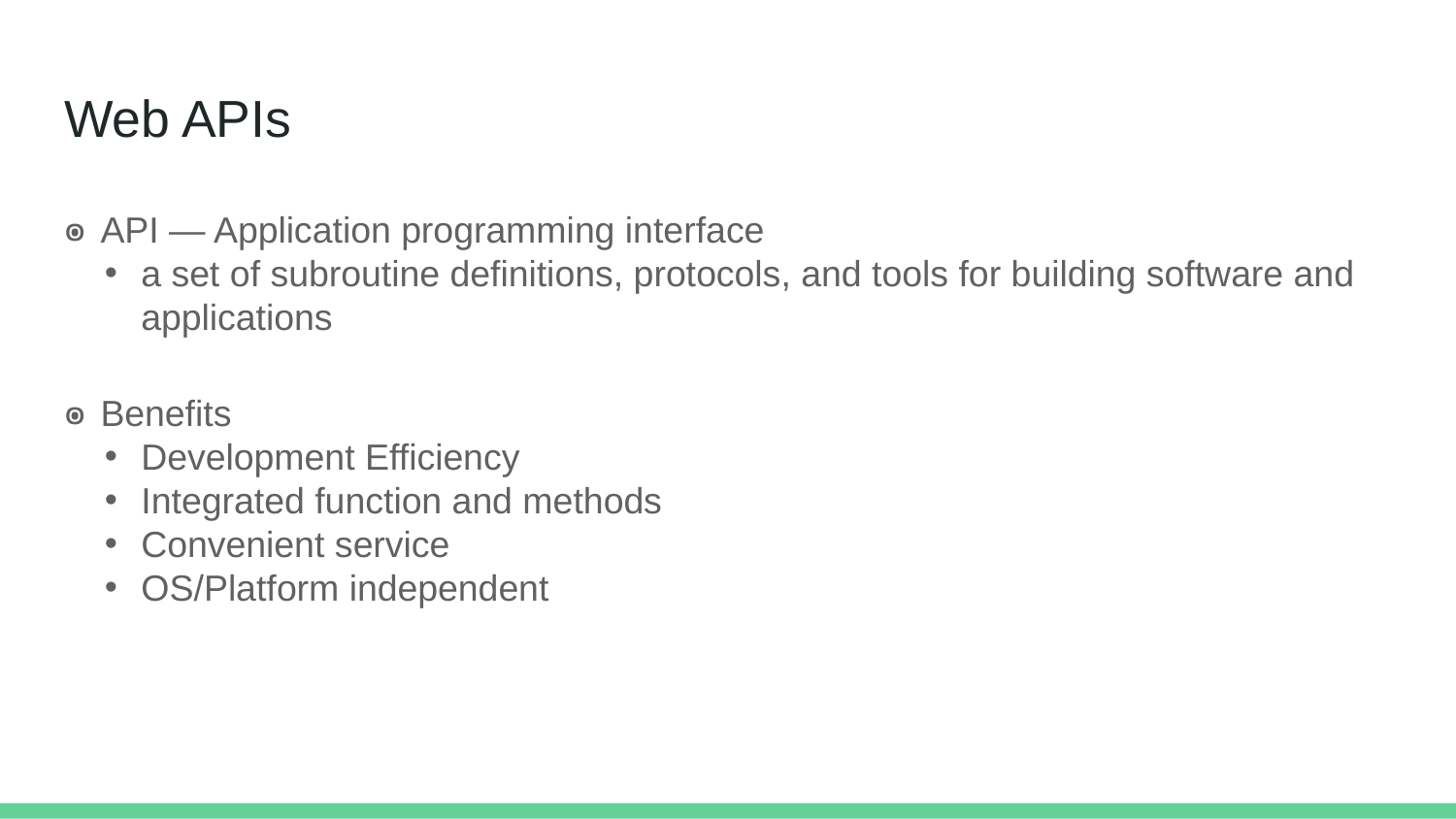

# Web APIs
API — Application programming interface
a set of subroutine definitions, protocols, and tools for building software and applications

Benefits
Development Efficiency
Integrated function and methods
Convenient service
OS/Platform independent